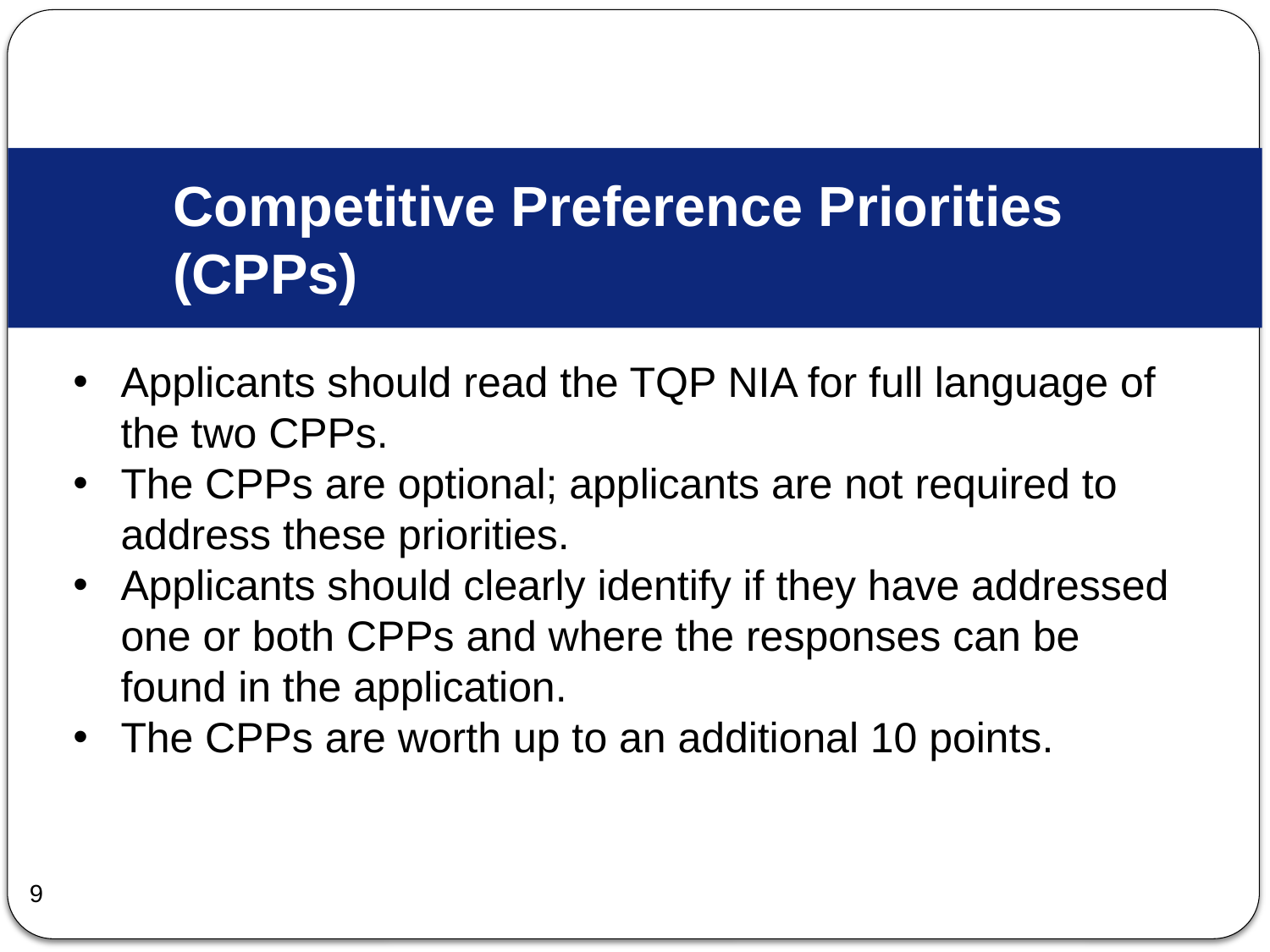

Competitive Preference Priorities (CPPs)
Applicants should read the TQP NIA for full language of the two CPPs.
The CPPs are optional; applicants are not required to address these priorities.
Applicants should clearly identify if they have addressed one or both CPPs and where the responses can be found in the application.
The CPPs are worth up to an additional 10 points.

9